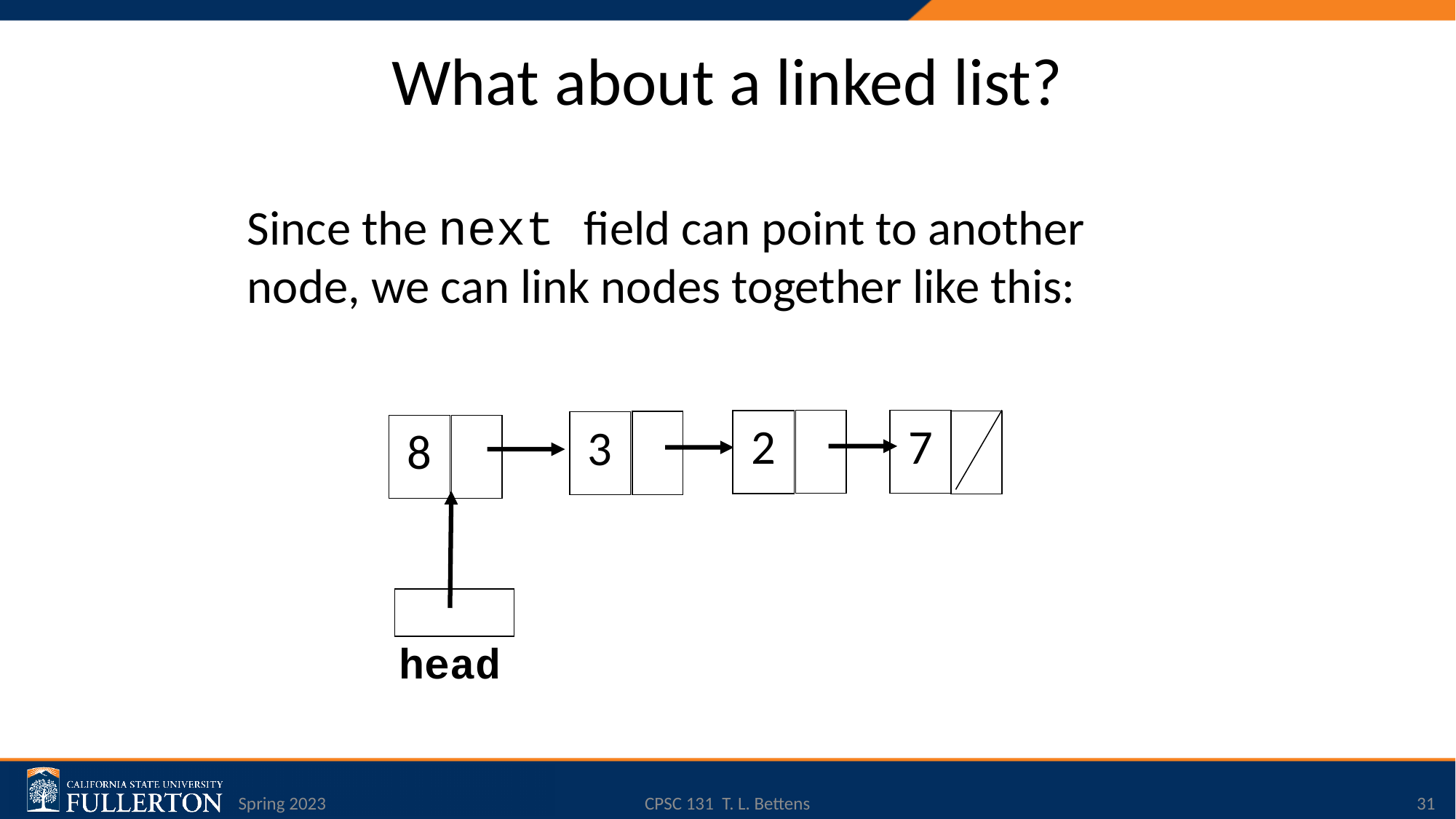

# What about a linked list?
Since the next field can point to another node, we can link nodes together like this:

7

2

3

8

head
Spring 2023
CPSC 131  T. L. Bettens
31